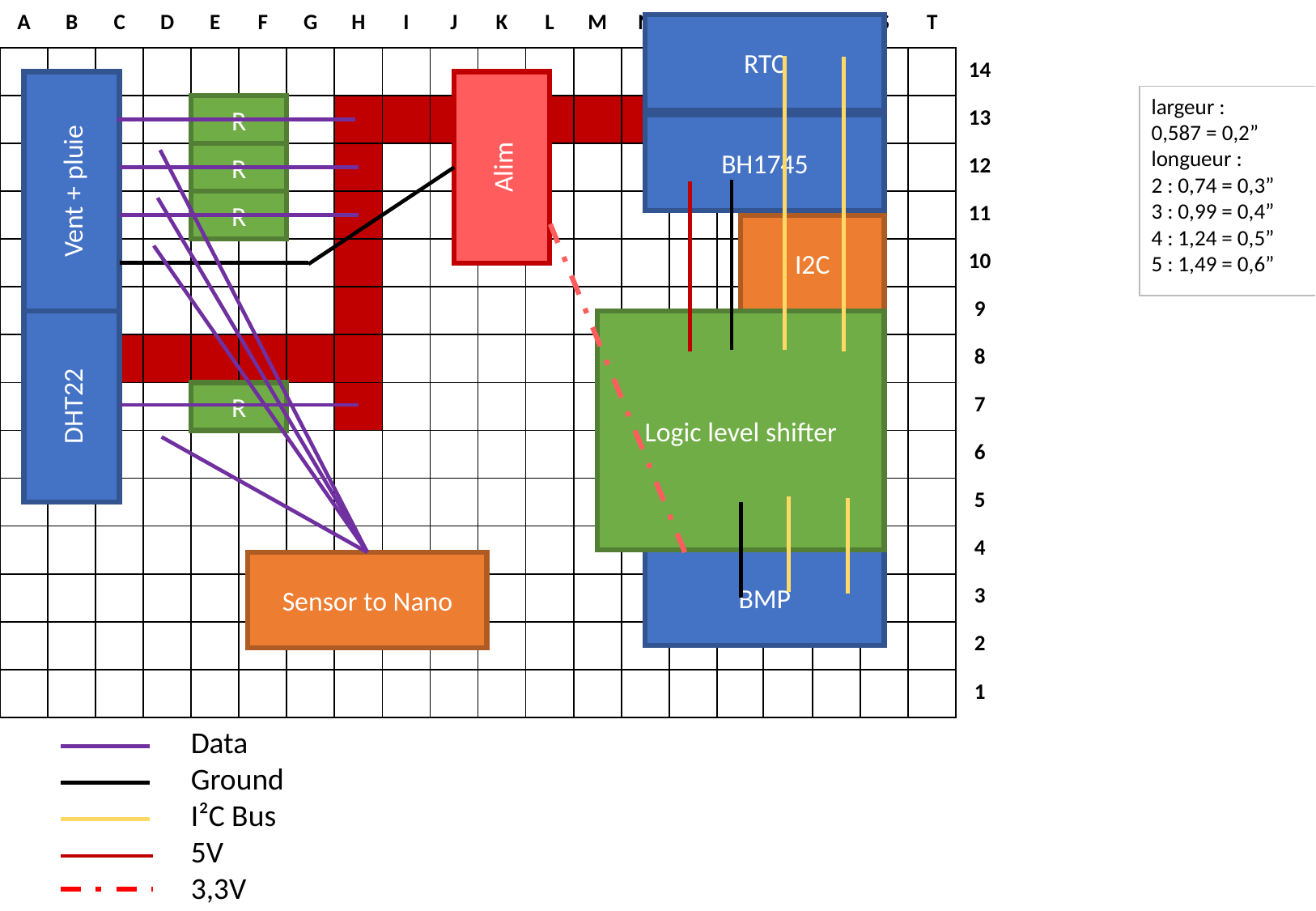

| A | B | C | D | E | F | G | H | I | J | K | L | M | N | O | P | Q | R | S | T |  |
| --- | --- | --- | --- | --- | --- | --- | --- | --- | --- | --- | --- | --- | --- | --- | --- | --- | --- | --- | --- | --- |
|  |  |  |  |  |  |  |  |  |  |  |  |  |  |  |  |  |  |  |  | 14 |
|  |  |  |  |  |  |  |  |  |  |  |  |  |  |  |  |  |  |  |  | 13 |
|  |  |  |  |  |  |  |  |  |  |  |  |  |  |  |  |  |  |  |  | 12 |
|  |  |  |  |  |  |  |  |  |  |  |  |  |  |  |  |  |  |  |  | 11 |
|  |  |  |  |  |  |  |  |  |  |  |  |  |  |  |  |  |  |  |  | 10 |
|  |  |  |  |  |  |  |  |  |  |  |  |  |  |  |  |  |  |  |  | 9 |
|  |  |  |  |  |  |  |  |  |  |  |  |  |  |  |  |  |  |  |  | 8 |
|  |  |  |  |  |  |  |  |  |  |  |  |  |  |  |  |  |  |  |  | 7 |
|  |  |  |  |  |  |  |  |  |  |  |  |  |  |  |  |  |  |  |  | 6 |
|  |  |  |  |  |  |  |  |  |  |  |  |  |  |  |  |  |  |  |  | 5 |
|  |  |  |  |  |  |  |  |  |  |  |  |  |  |  |  |  |  |  |  | 4 |
|  |  |  |  |  |  |  |  |  |  |  |  |  |  |  |  |  |  |  |  | 3 |
|  |  |  |  |  |  |  |  |  |  |  |  |  |  |  |  |  |  |  |  | 2 |
|  |  |  |  |  |  |  |  |  |  |  |  |  |  |  |  |  |  |  |  | 1 |
RTC
BH1745
Vent + pluie
Alim
largeur :
0,587 = 0,2”
longueur :
2 : 0,74 = 0,3”
3 : 0,99 = 0,4”
4 : 1,24 = 0,5”
5 : 1,49 = 0,6”
R
R
R
I2C
DHT22
Logic level shifter
R
BMP
Sensor to Nano
Data
Ground
I²C Bus
5V
3,3V